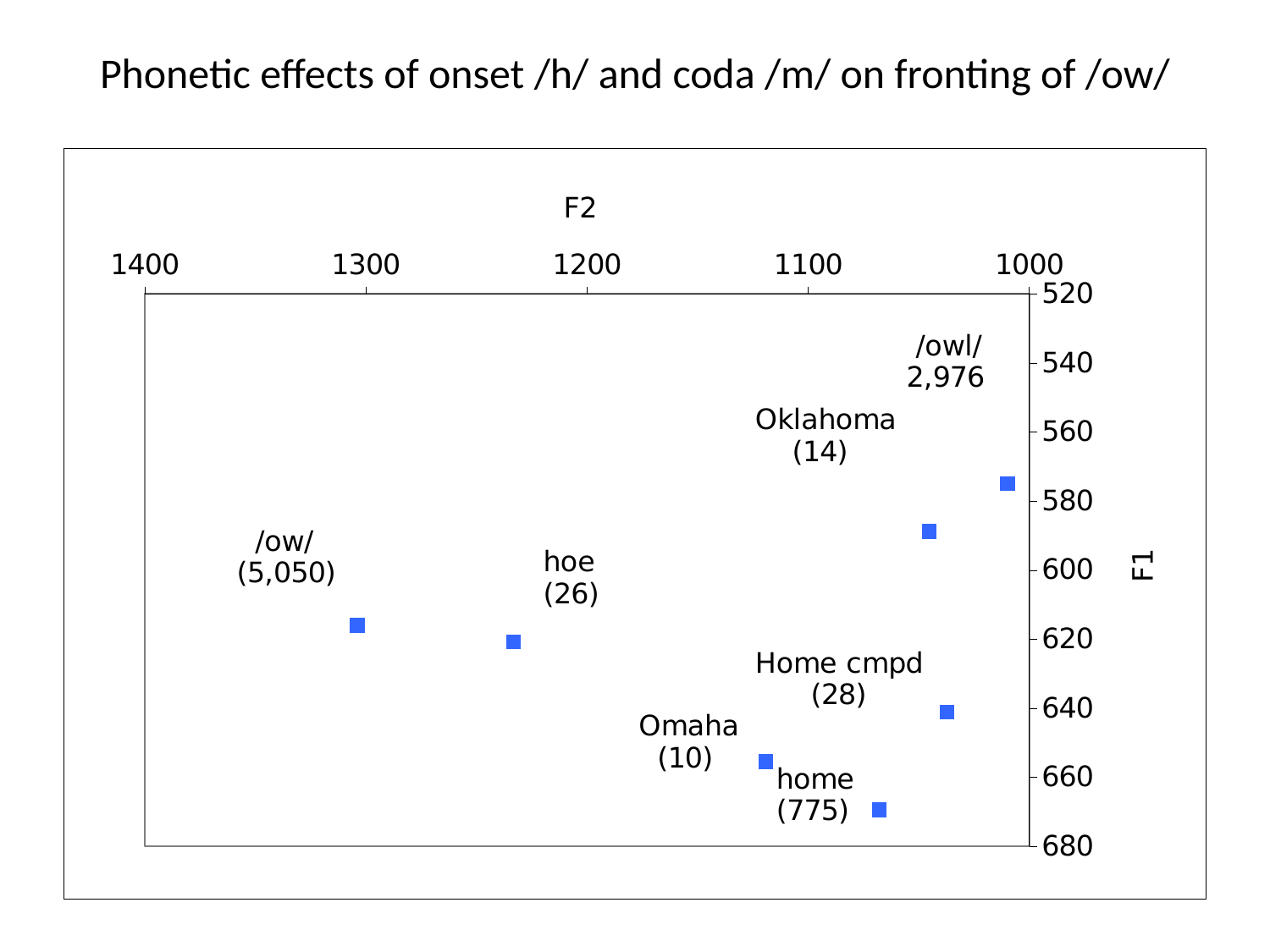

# Phonetic effects of onset /h/ and coda /m/ on fronting of /ow/

### Chart

| Category | F1 |
|---|---|